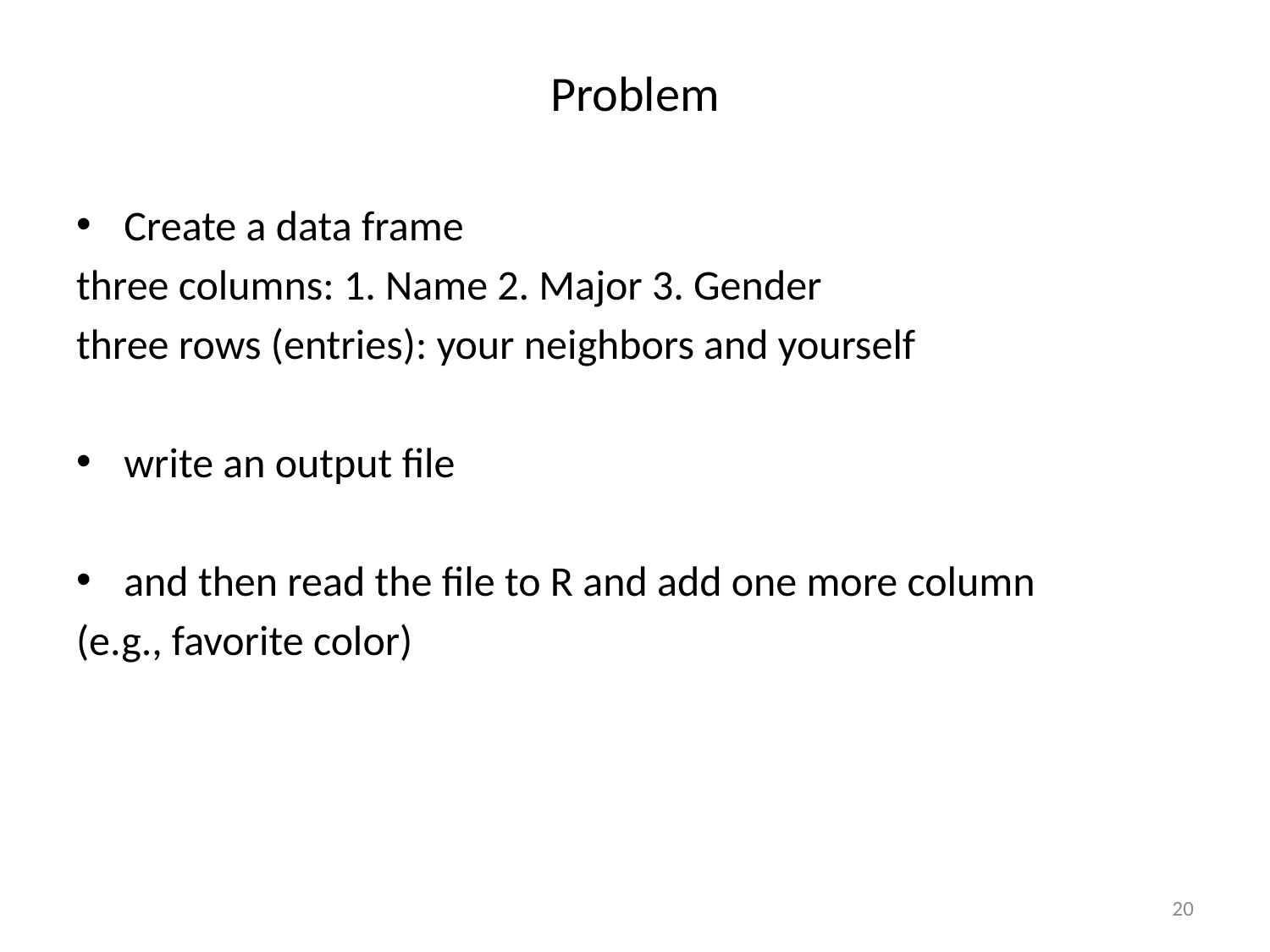

# Problem
Create a data frame
three columns: 1. Name 2. Major 3. Gender
three rows (entries): your neighbors and yourself

write an output file

and then read the file to R and add one more column
(e.g., favorite color)

20